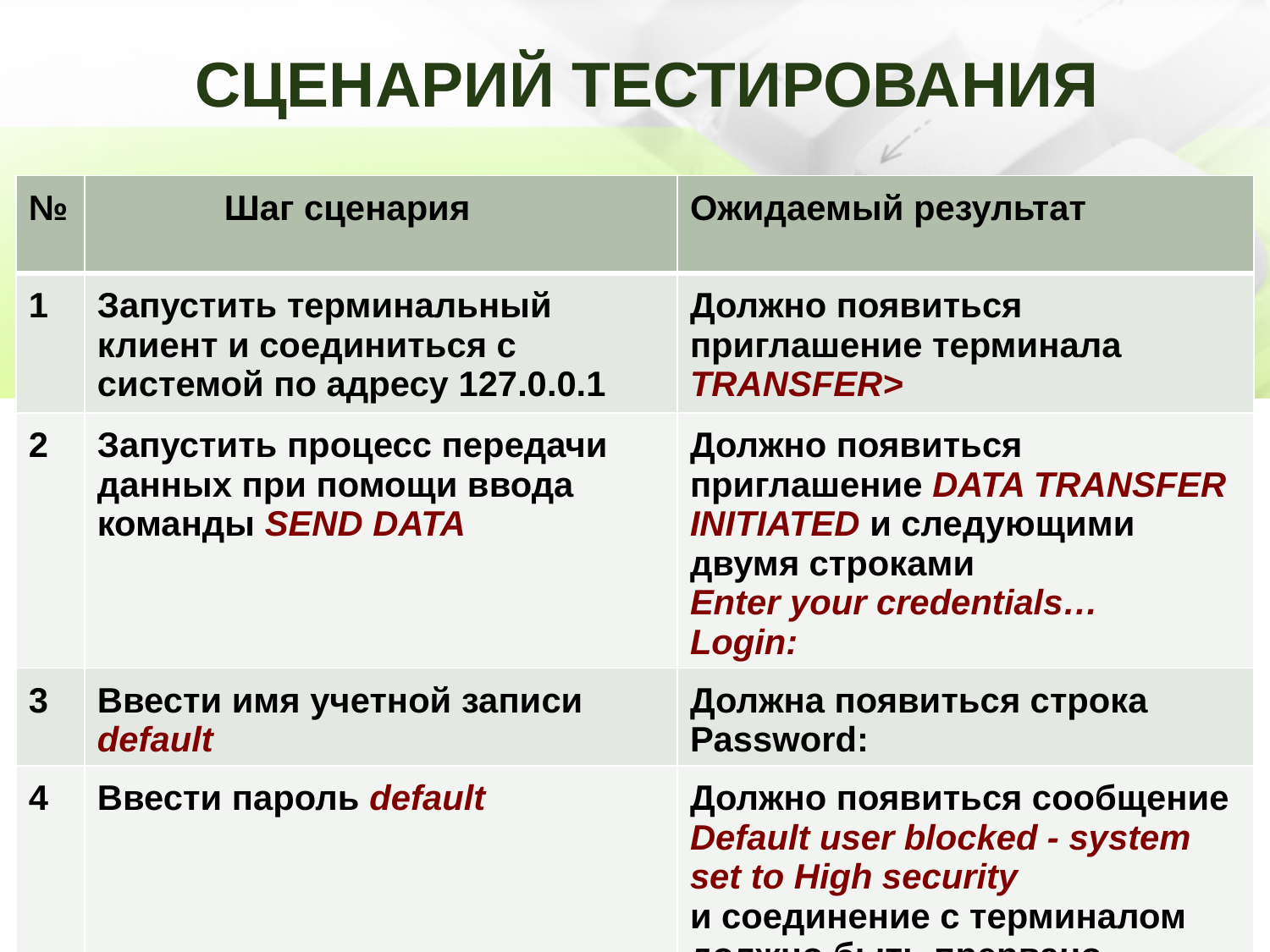

СЦЕНАРИЙ ТЕСТИРОВАНИЯ
| № | Шаг сценария | Ожидаемый результат |
| --- | --- | --- |
| 1 | Запустить терминальный клиент и соединиться с системой по адресу 127.0.0.1 | Должно появиться приглашение терминала TRANSFER> |
| 2 | Запустить процесс передачи данных при помощи ввода команды SEND DATA | Должно появиться приглашение DATA TRANSFER INITIATED и следующими двумя строками Enter your credentials… Login: |
| 3 | Ввести имя учетной записи default | Должна появиться строка Password: |
| 4 | Ввести пароль default | Должно появиться сообщение Default user blocked - system set to High security и соединение с терминалом должно быть прервано |